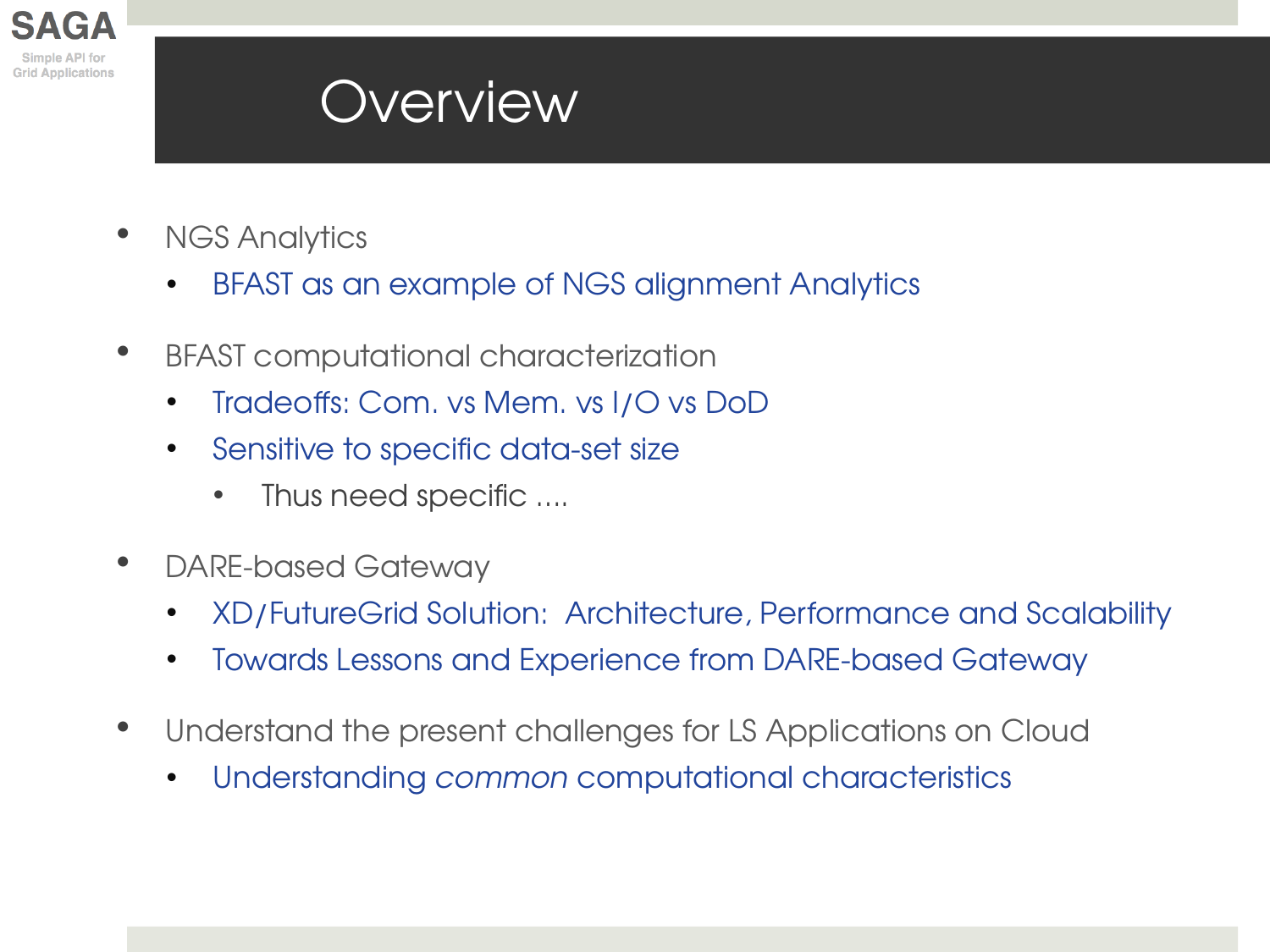

# Overview
NGS Analytics
BFAST as an example of NGS alignment Analytics
BFAST computational characterization
Tradeoffs: Com. vs Mem. vs I/O vs DoD
Sensitive to specific data-set size
Thus need specific ….
DARE-based Gateway
XD/FutureGrid Solution:  Architecture, Performance and Scalability
Towards Lessons and Experience from DARE-based Gateway
Understand the present challenges for LS Applications on Cloud
Understanding common computational characteristics